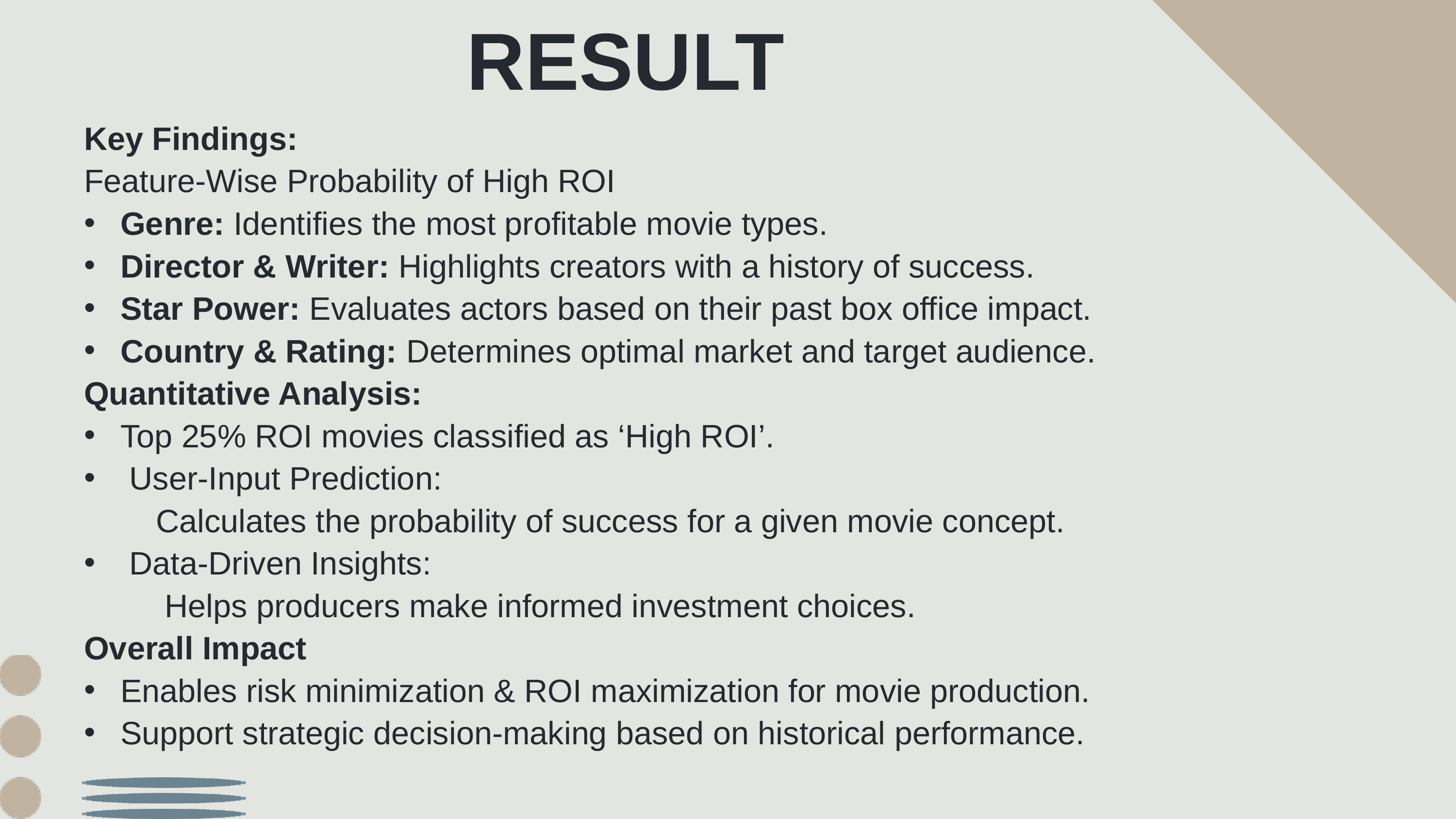

RESULT
Key Findings:
Feature-Wise Probability of High ROI
Genre: Identifies the most profitable movie types.
Director & Writer: Highlights creators with a history of success.
Star Power: Evaluates actors based on their past box office impact.
Country & Rating: Determines optimal market and target audience.
Quantitative Analysis:
Top 25% ROI movies classified as ‘High ROI’.
 User-Input Prediction:
        Calculates the probability of success for a given movie concept.
 Data-Driven Insights:
         Helps producers make informed investment choices.
Overall Impact
Enables risk minimization & ROI maximization for movie production.
Support strategic decision-making based on historical performance.